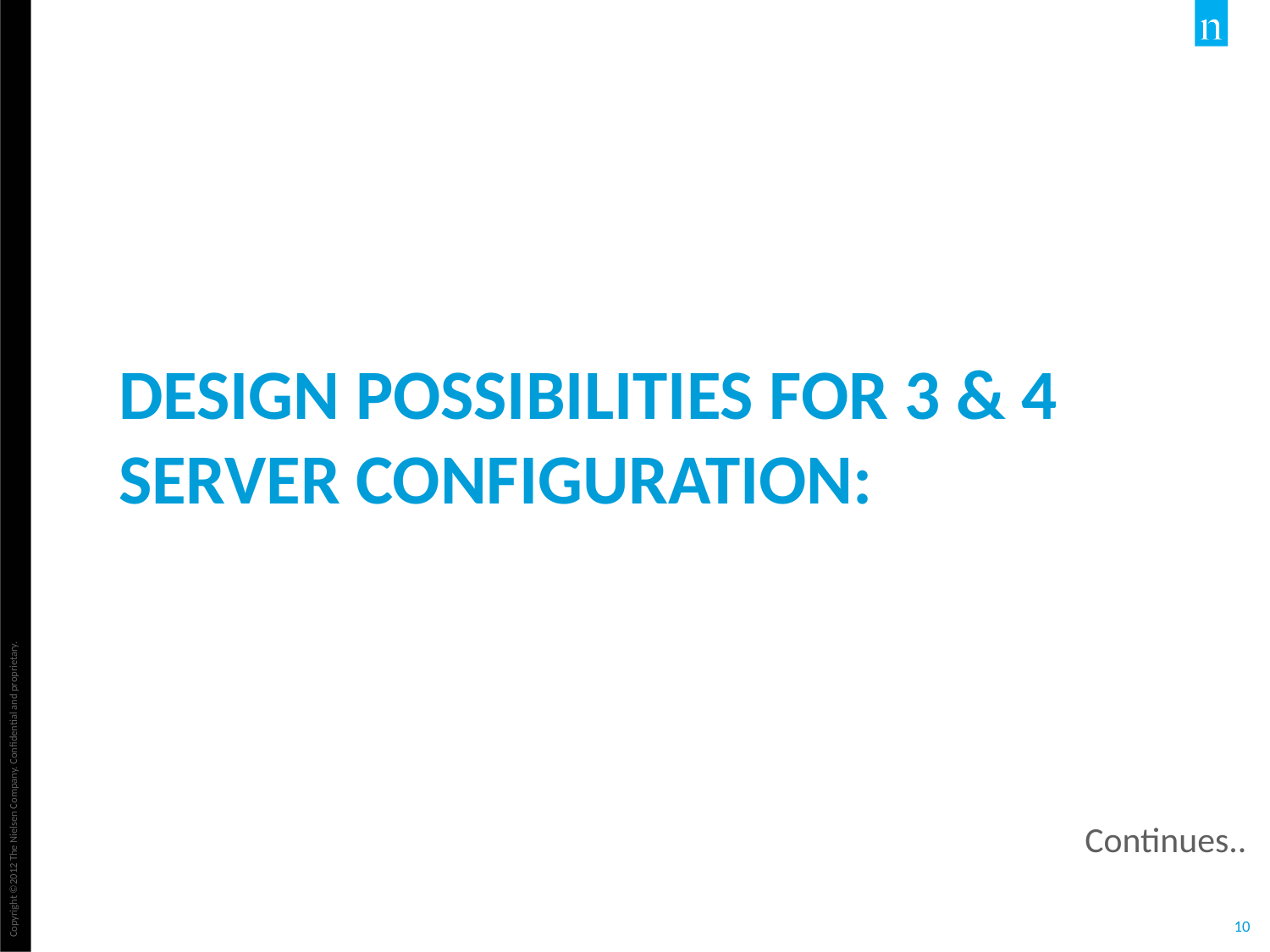

# Design Possibilities for 3 & 4 server configuration:
Continues..